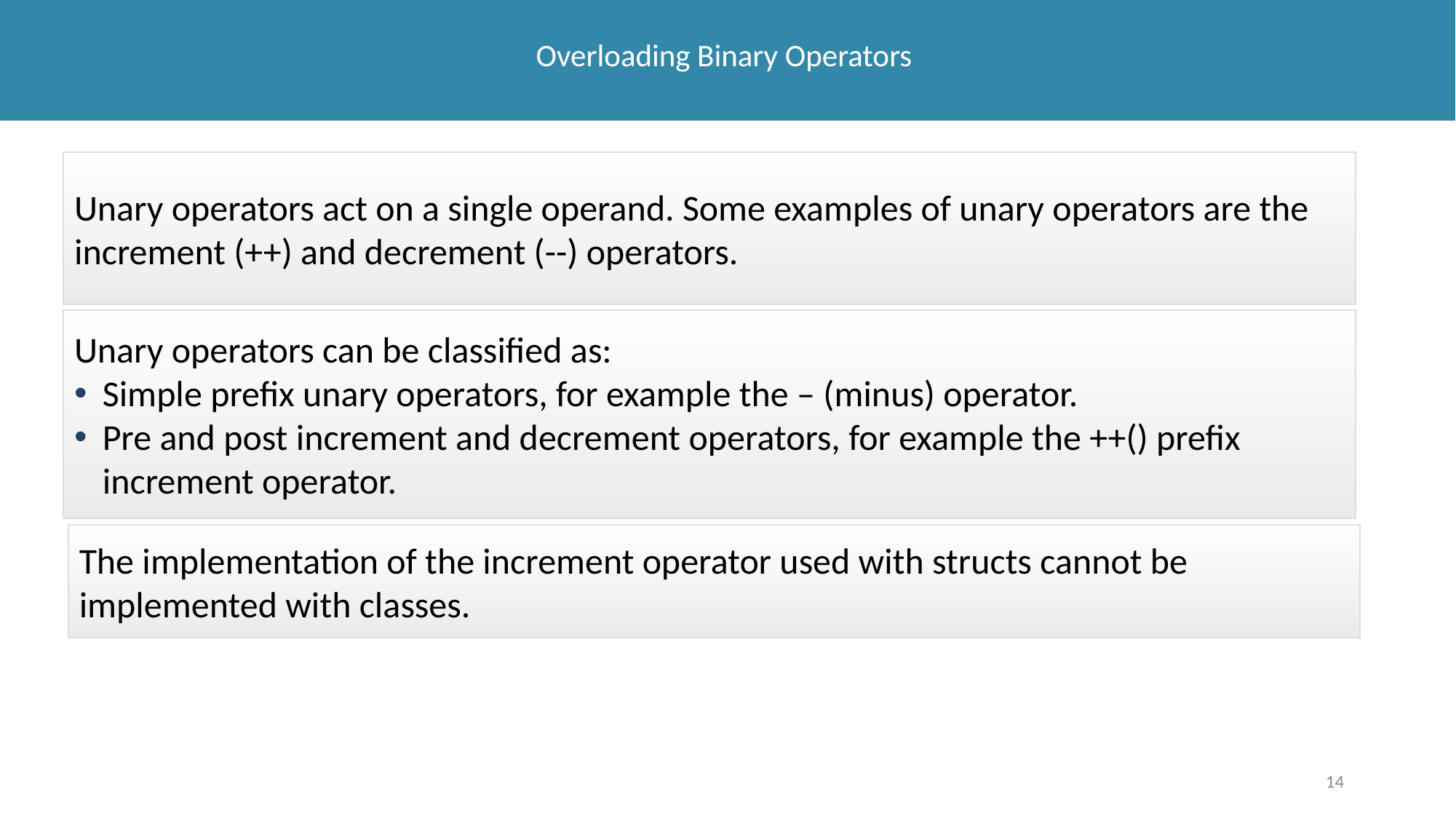

# Overloading Binary Operators
Unary operators act on a single operand. Some examples of unary operators are the increment (++) and decrement (--) operators.
Unary operators can be classified as:
Simple prefix unary operators, for example the – (minus) operator.
Pre and post increment and decrement operators, for example the ++() prefix increment operator.
The implementation of the increment operator used with structs cannot be implemented with classes.
14